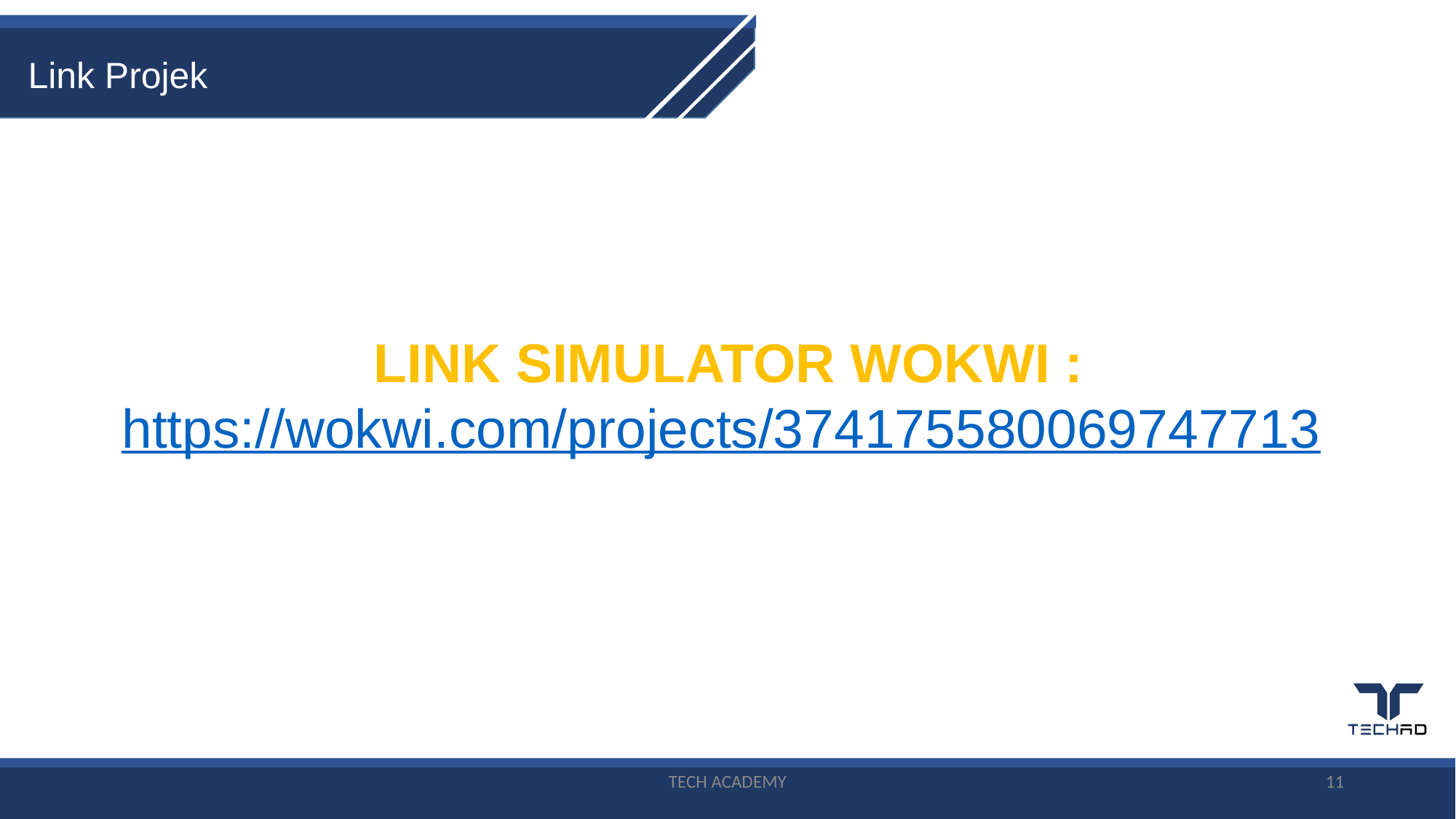

Link Projek
 LINK SIMULATOR WOKWI :
https://wokwi.com/projects/374175580069747713
TECH ACADEMY
11